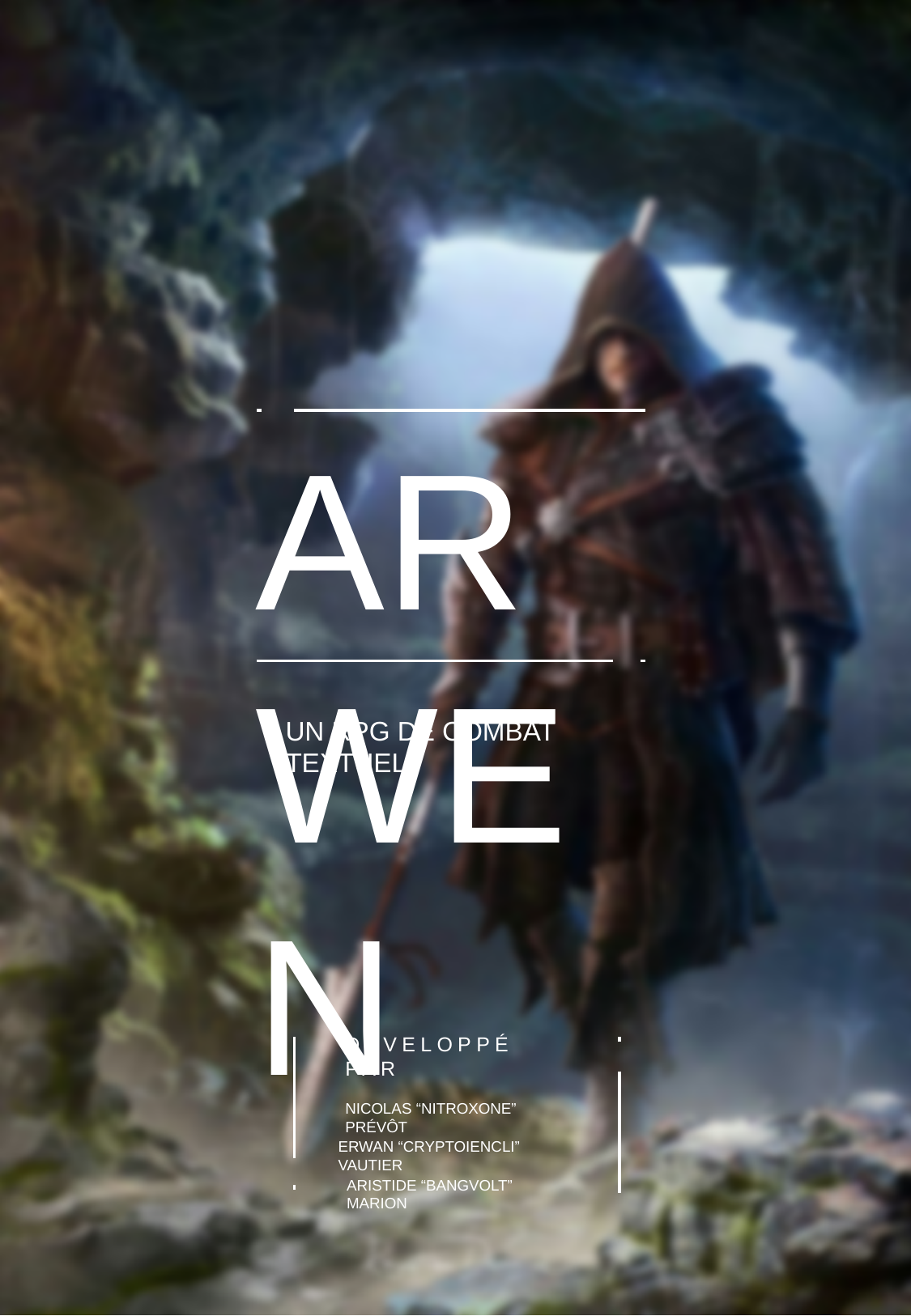

ARWEN
UN RPG DE COMBAT TEXTUEL
DÉVELOPPÉ PAR
NICOLAS “NITROXONE” PRÉVÔT
ERWAN “CRYPTOIENCLI” VAUTIER
ARISTIDE “BANGVOLT” MARION